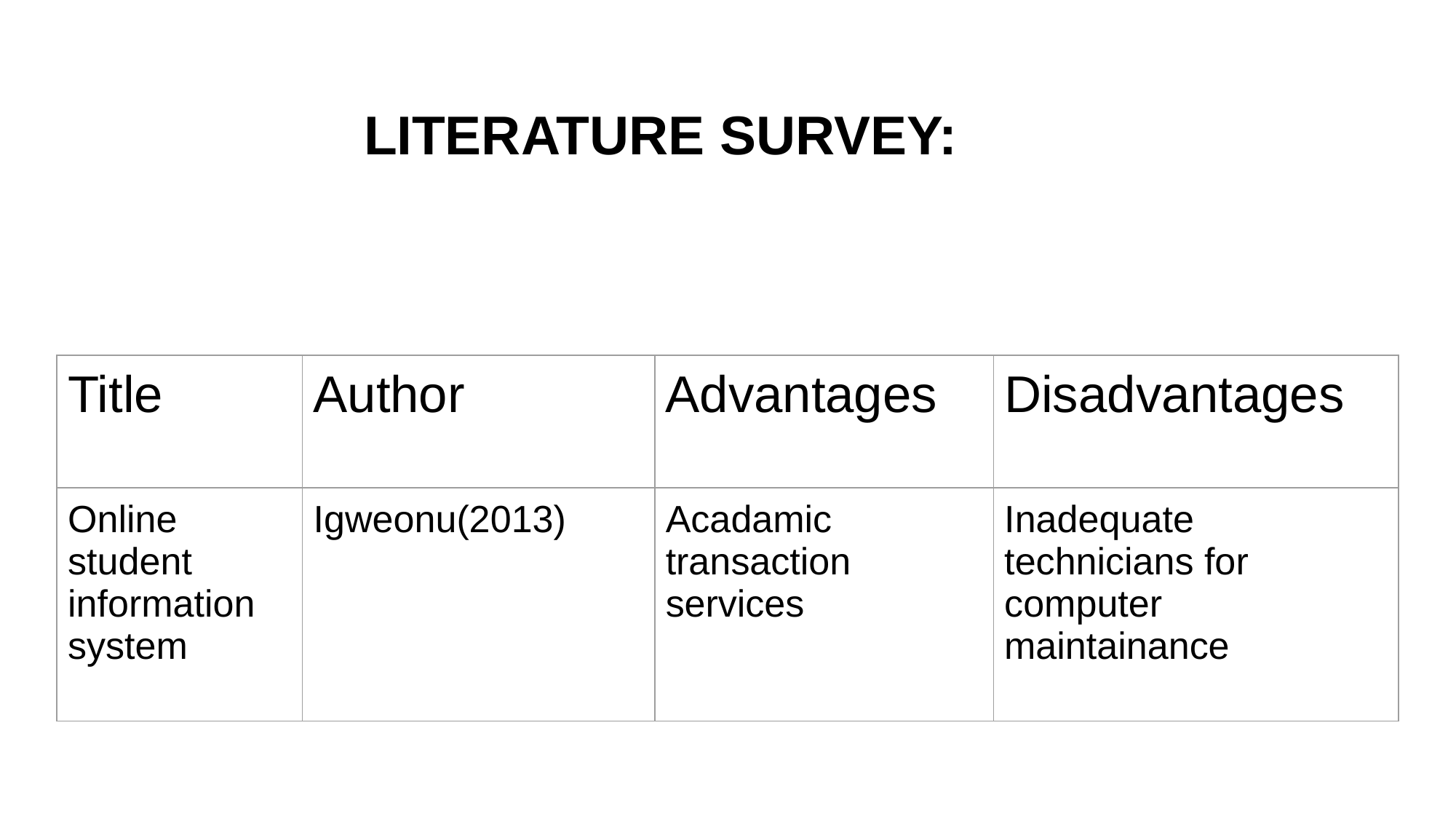

# LITERATURE SURVEY:
| Title | Author | Advantages | Disadvantages |
| --- | --- | --- | --- |
| Online student information system | Igweonu(2013) | Acadamic transaction services | Inadequate technicians for computer maintainance |